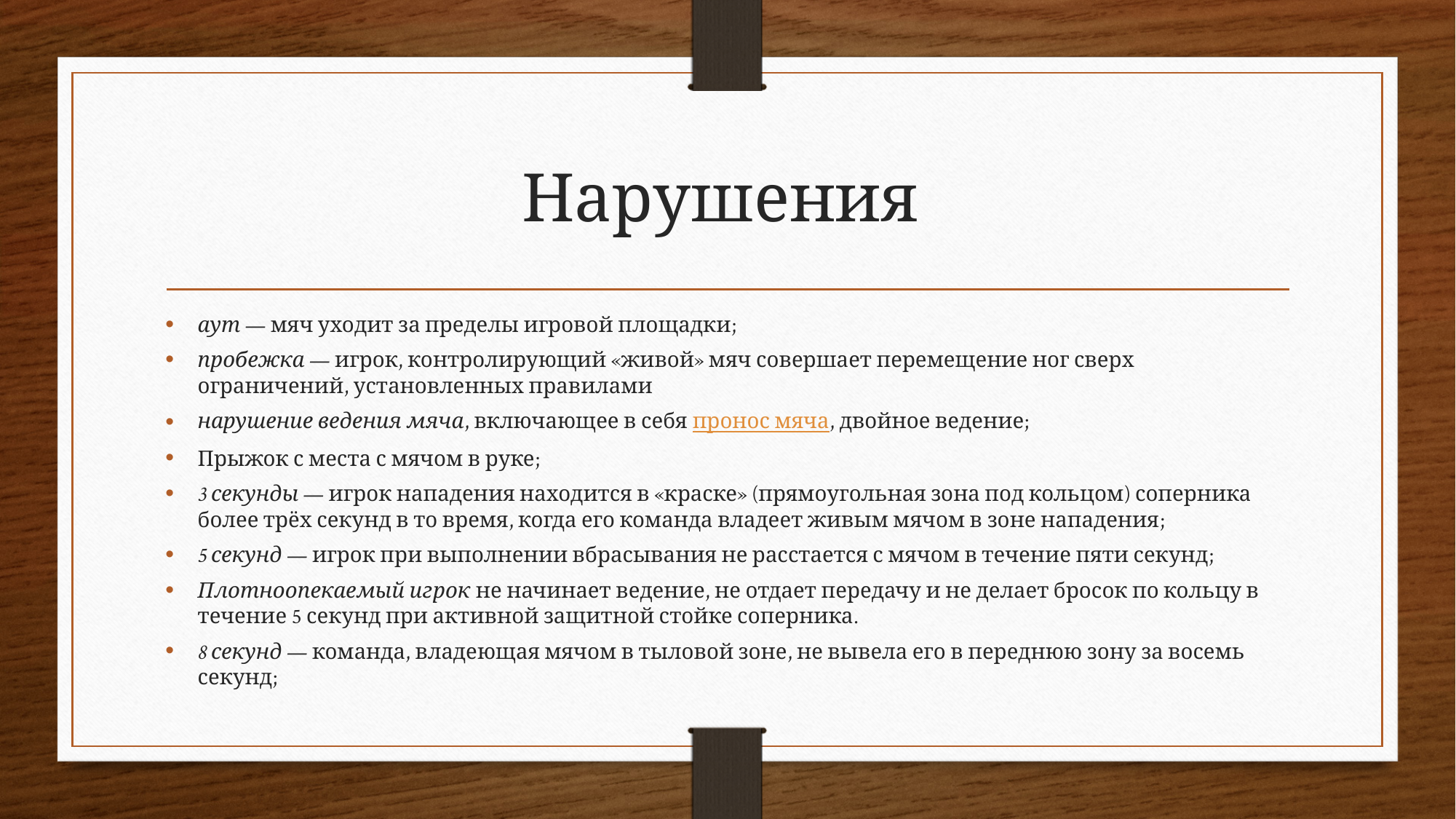

# Нарушения
аут — мяч уходит за пределы игровой площадки;
пробежка — игрок, контролирующий «живой» мяч совершает перемещение ног сверх ограничений, установленных правилами
нарушение ведения мяча, включающее в себя пронос мяча, двойное ведение;
Прыжок с места с мячом в руке;
3 секунды — игрок нападения находится в «краске» (прямоугольная зона под кольцом) соперника более трёх секунд в то время, когда его команда владеет живым мячом в зоне нападения;
5 секунд — игрок при выполнении вбрасывания не расстается с мячом в течение пяти секунд;
Плотноопекаемый игрок не начинает ведение, не отдает передачу и не делает бросок по кольцу в течение 5 секунд при активной защитной стойке соперника.
8 секунд — команда, владеющая мячом в тыловой зоне, не вывела его в переднюю зону за восемь секунд;